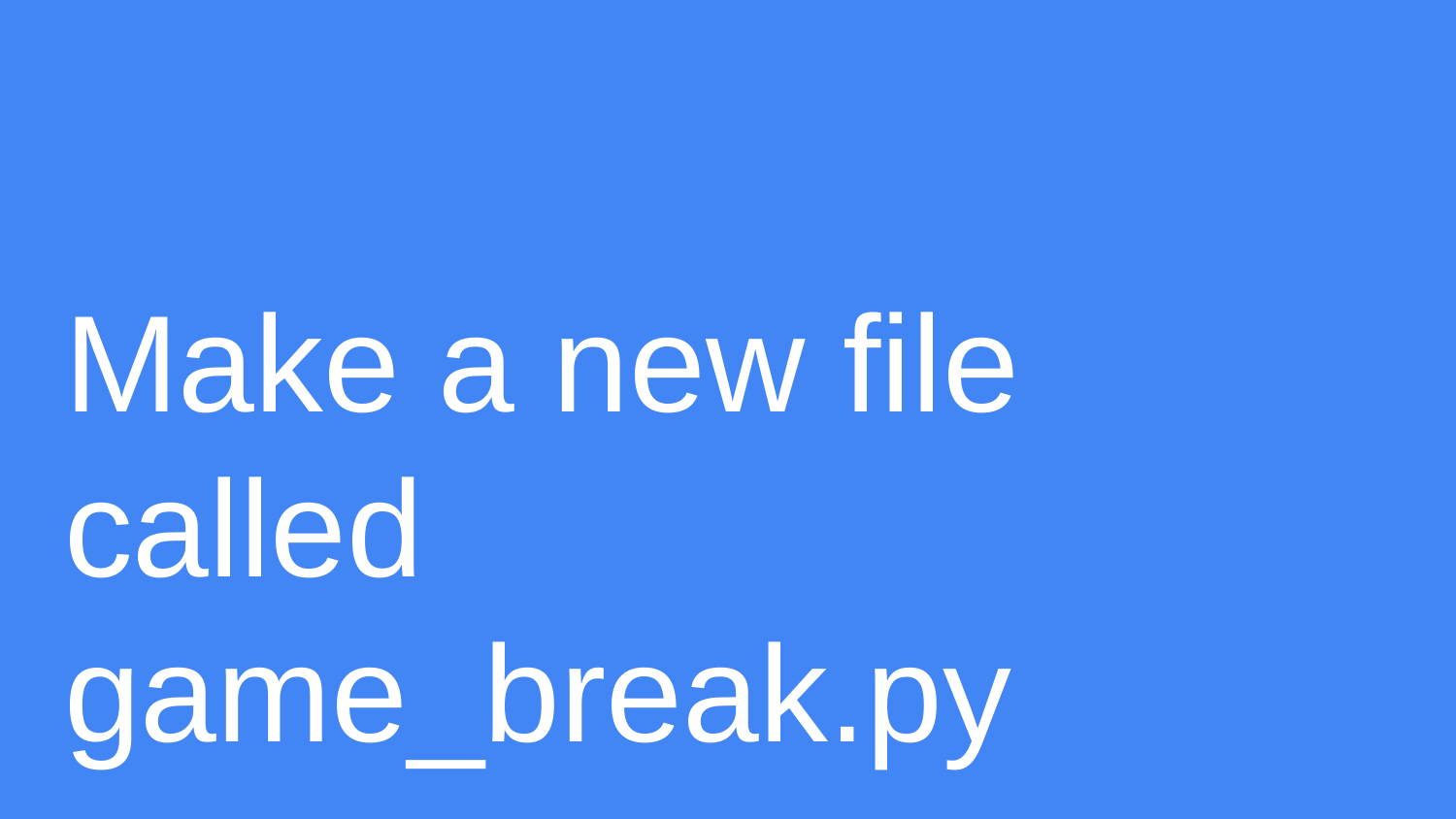

# Make a new file called
game_break.py